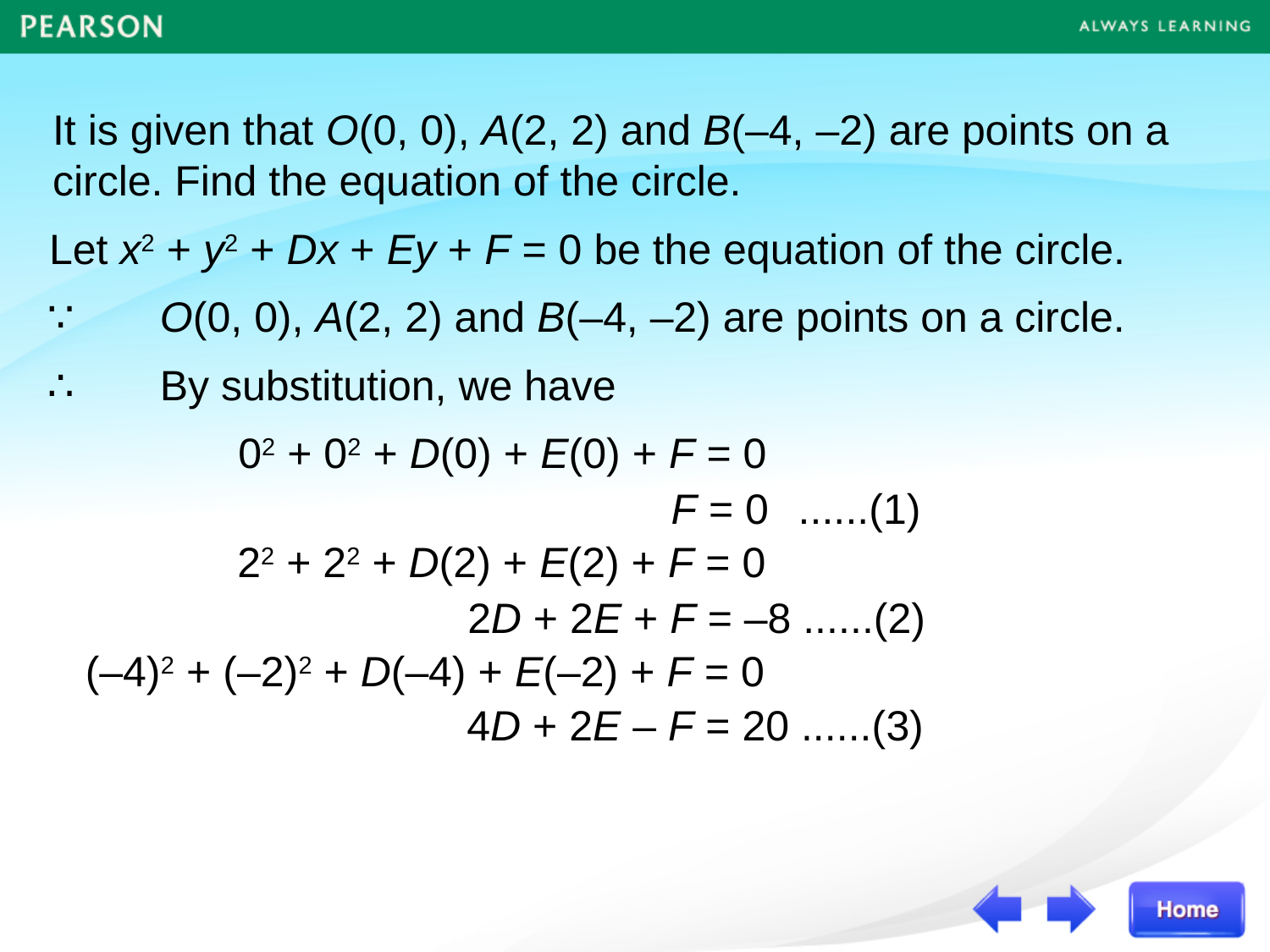

It is given that O(0, 0), A(2, 2) and B(–4, –2) are points on a circle. Find the equation of the circle.
Let x2 + y2 + Dx + Ey + F = 0 be the equation of the circle.
∵	 O(0, 0), A(2, 2) and B(–4, –2) are points on a circle.
∴ 	 By substitution, we have
02 + 02 + D(0) + E(0) + F = 0
F = 0		......(1)
22 + 22 + D(2) + E(2) + F = 0
2D + 2E + F = –8 ......(2)
(–4)2 + (–2)2 + D(–4) + E(–2) + F = 0
4D + 2E – F = 20 ......(3)